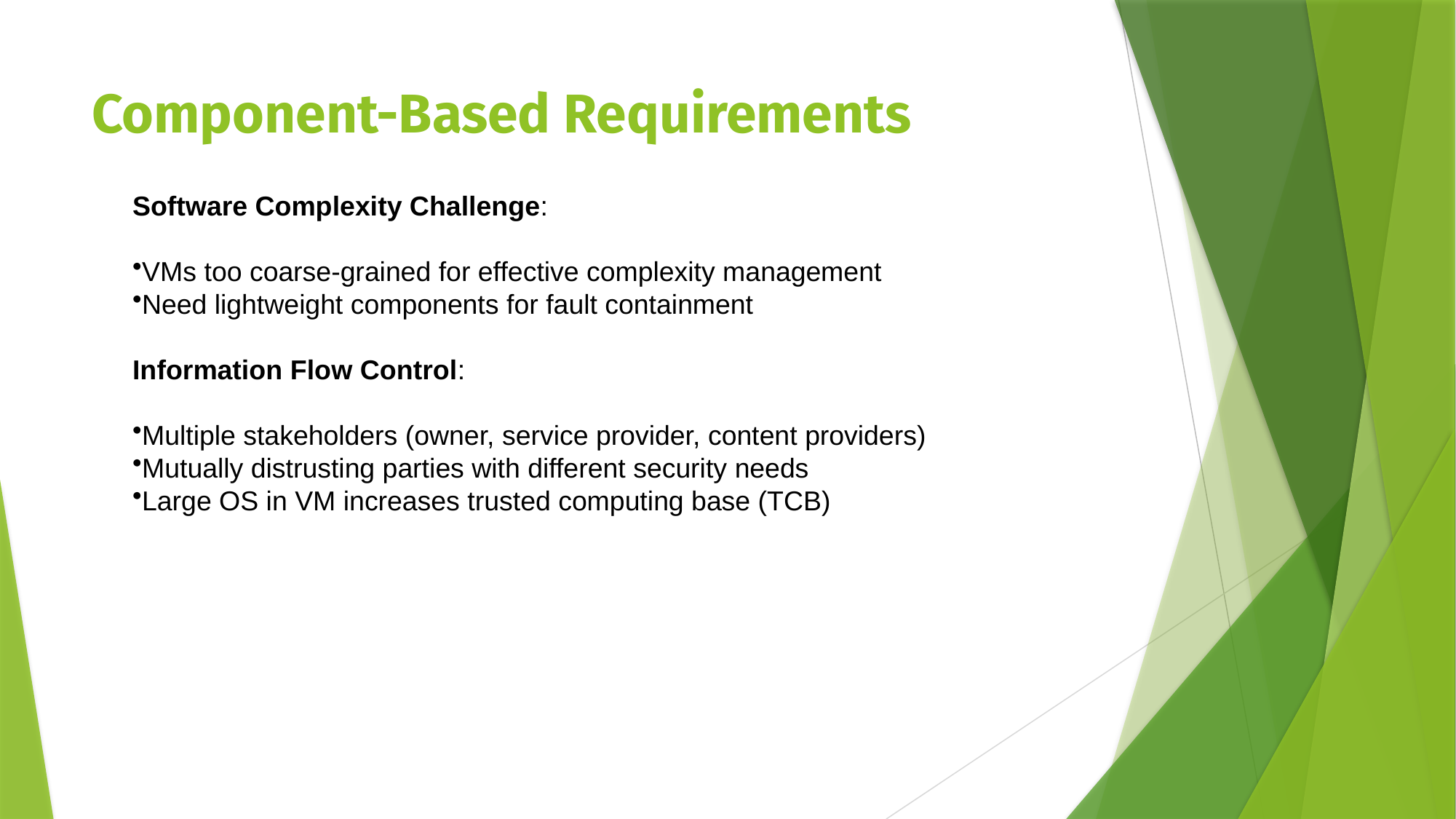

# Component-Based Requirements
Software Complexity Challenge:

VMs too coarse-grained for effective complexity management
Need lightweight components for fault containment

Information Flow Control:

Multiple stakeholders (owner, service provider, content providers)
Mutually distrusting parties with different security needs
Large OS in VM increases trusted computing base (TCB)